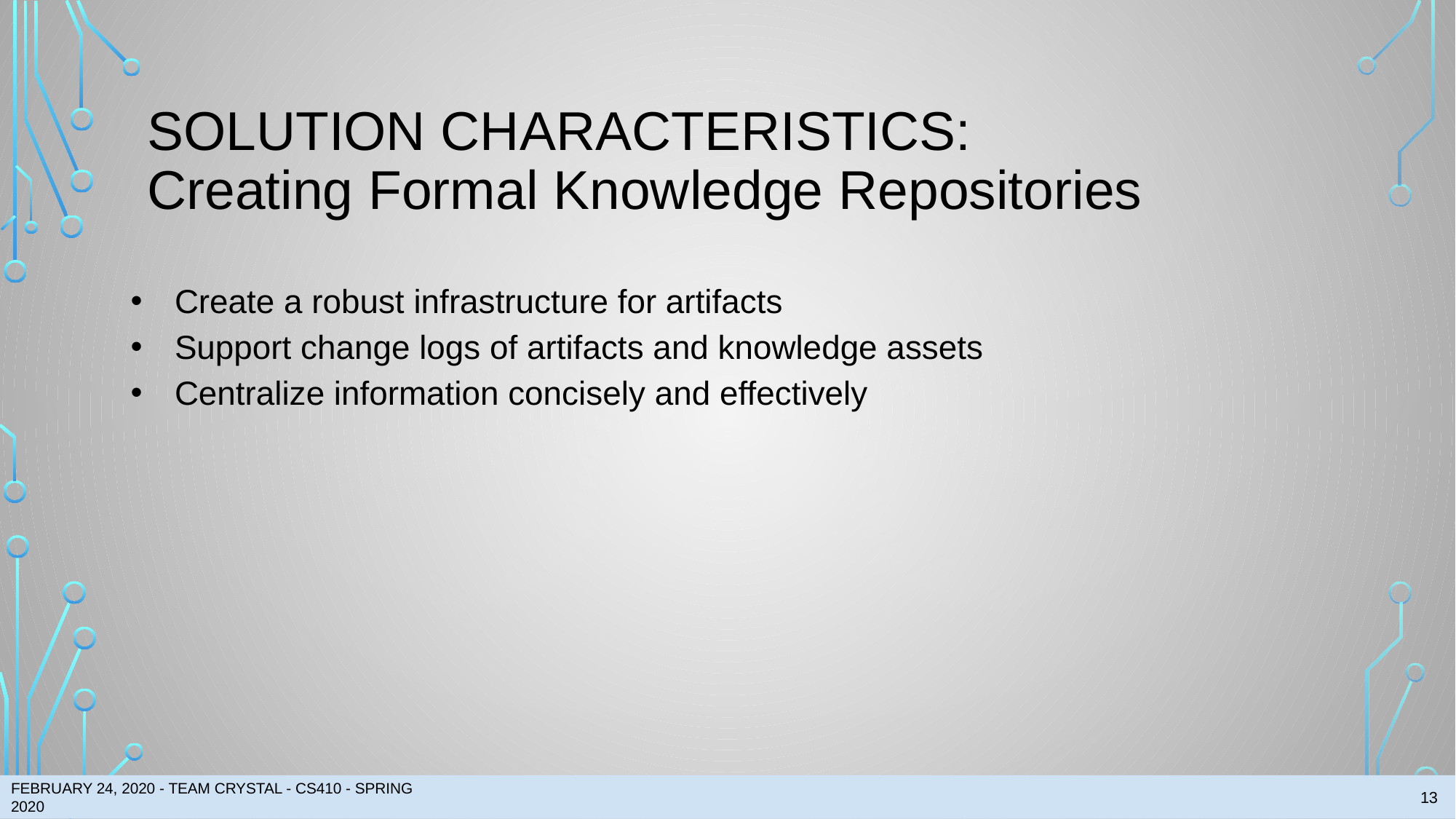

# SOLUTION CHARACTERISTICS:
Creating Formal Knowledge Repositories
Create a robust infrastructure for artifacts
Support change logs of artifacts and knowledge assets
Centralize information concisely and effectively
13